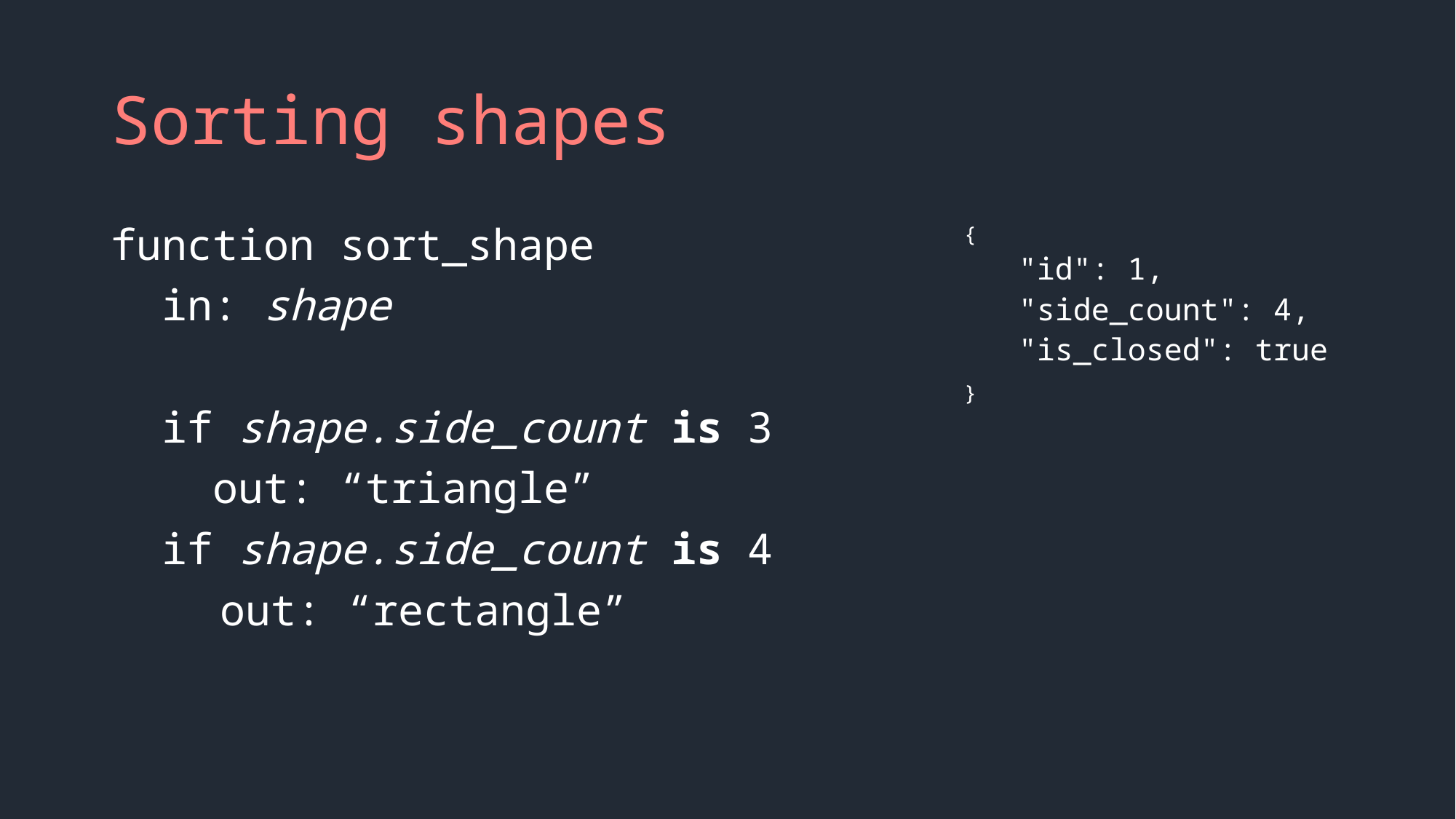

# Sorting shapes
function sort_shape
  in: shape

  if shape.side_count is 3
    out: “triangle”
  if shape.side_count is 4
	out: “rectangle”
{
"id": 1,
"side_count": 4,
"is_closed": true
}